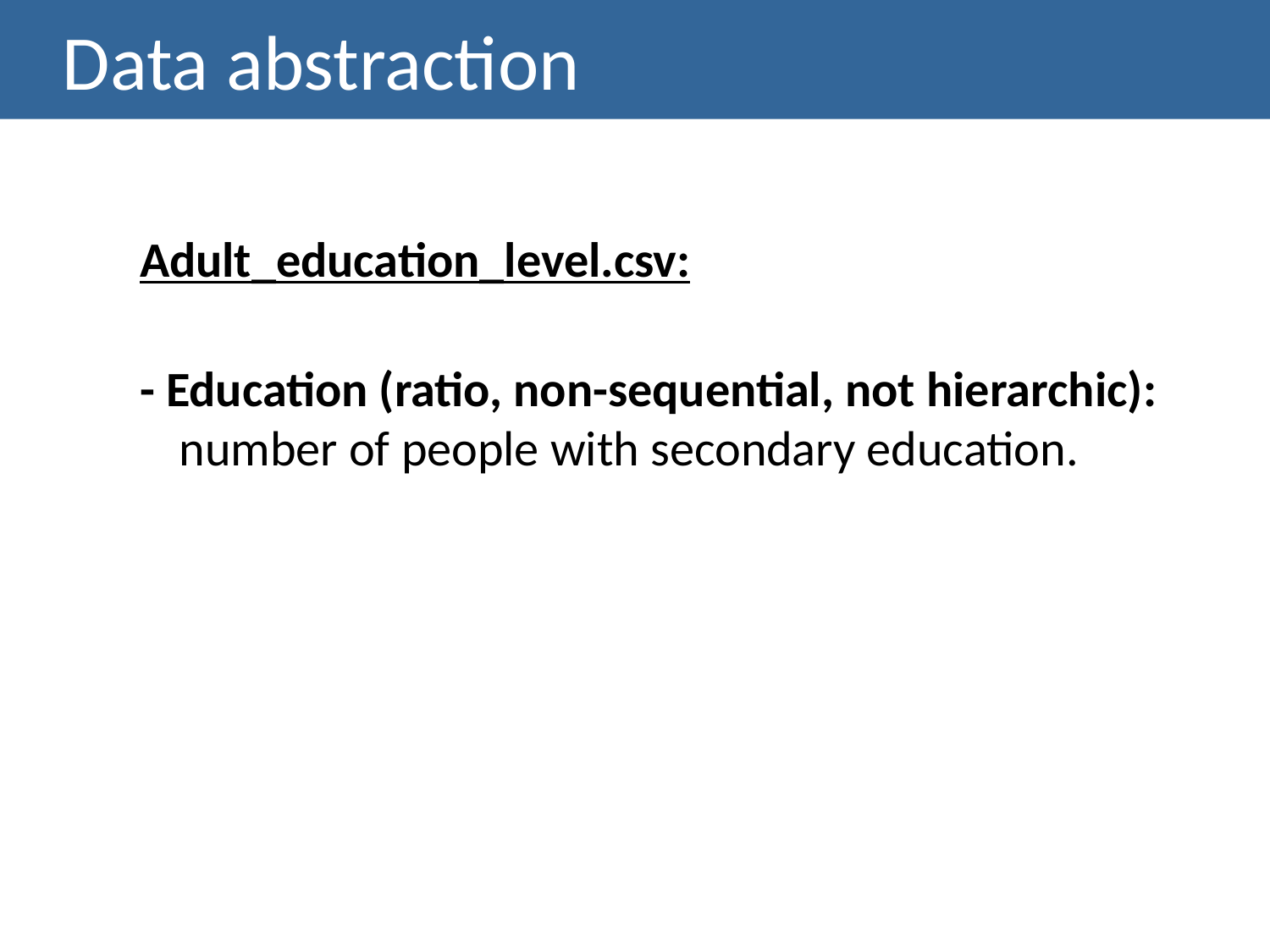

# Data abstraction

Adult_education_level.csv:
- Education (ratio, non-sequential, not hierarchic): number of people with secondary education.